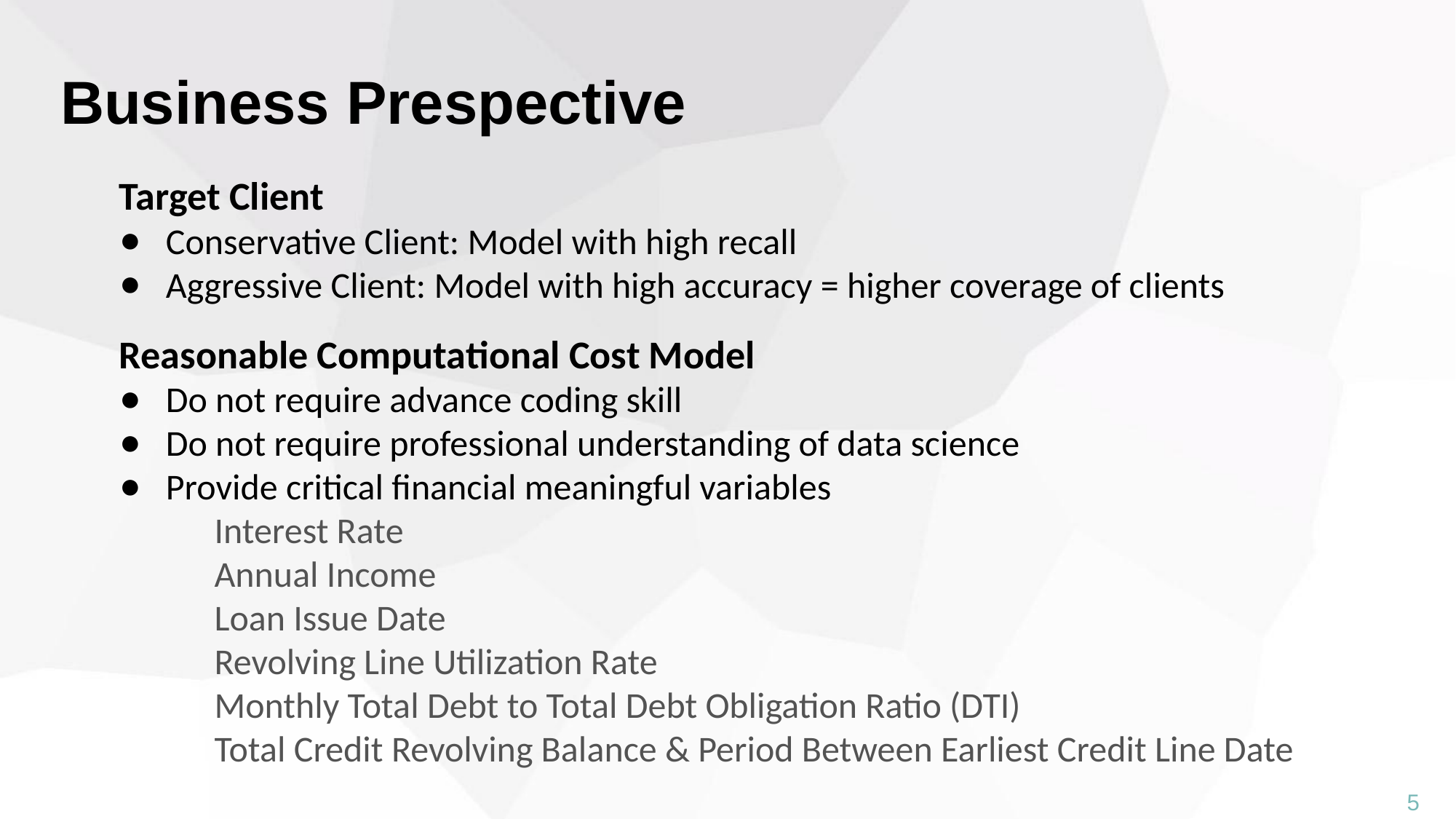

# Business Prespective
Target Client
   Conservative Client: Model with high recall
   Aggressive Client: Model with high accuracy = higher coverage of clients
Reasonable Computational Cost Model
   Do not require advance coding skill
   Do not require professional understanding of data science
   Provide critical financial meaningful variables
Interest Rate
Annual Income
Loan Issue Date
Revolving Line Utilization Rate
Monthly Total Debt to Total Debt Obligation Ratio (DTI)
Total Credit Revolving Balance & Period Between Earliest Credit Line Date

5